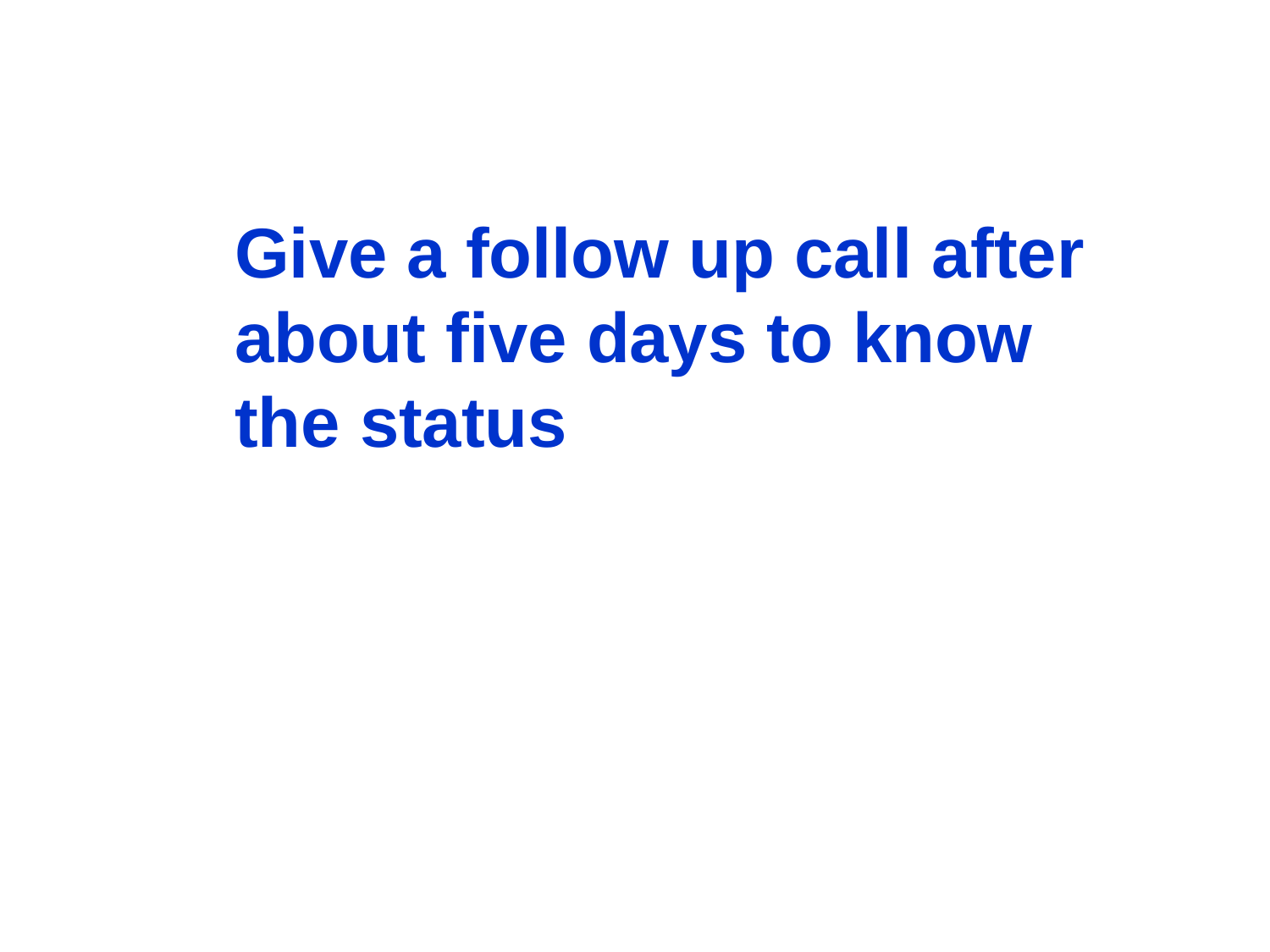

Give a follow up call after about five days to know the status